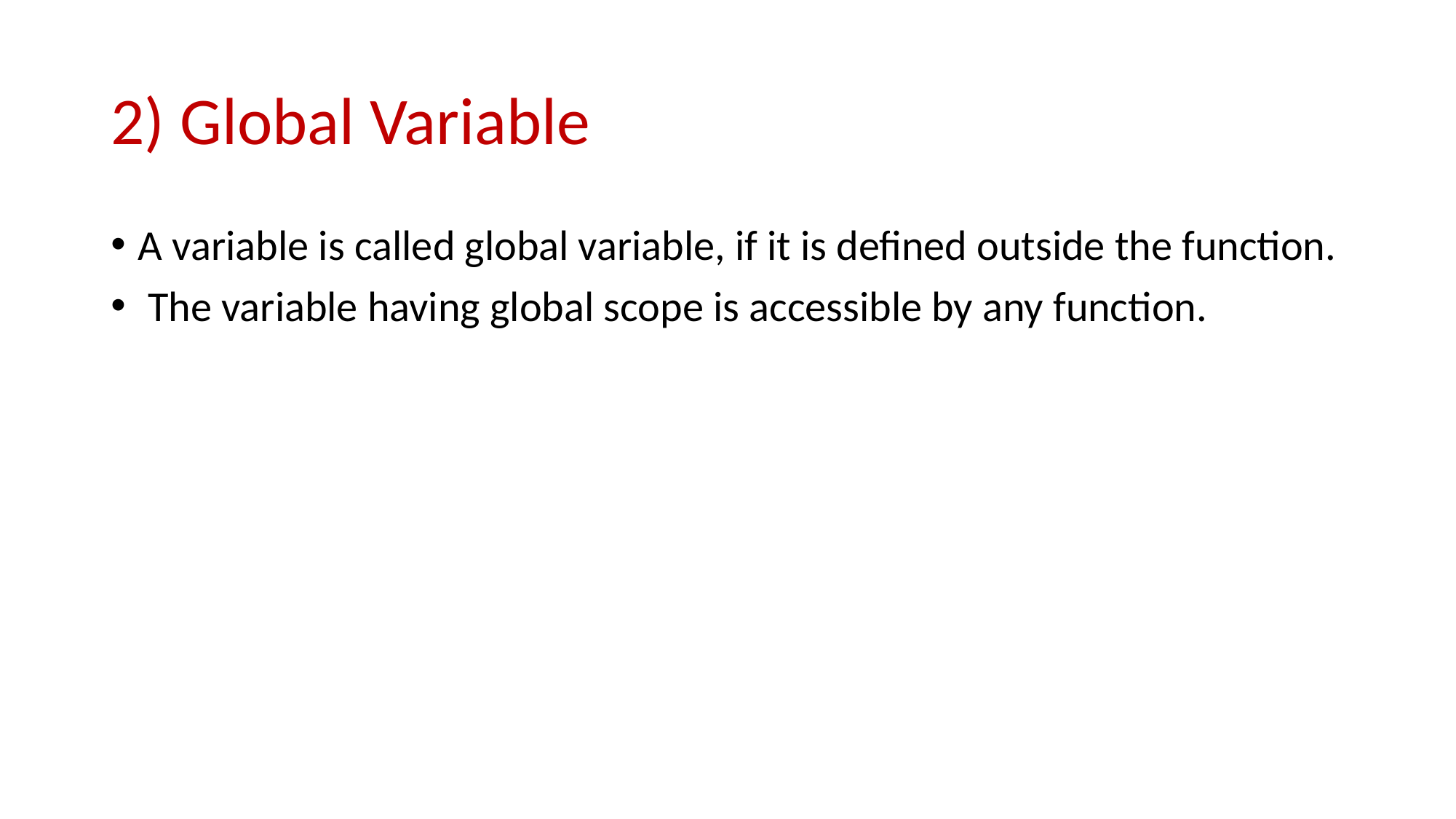

# 2) Global Variable
A variable is called global variable, if it is defined outside the function.
 The variable having global scope is accessible by any function.